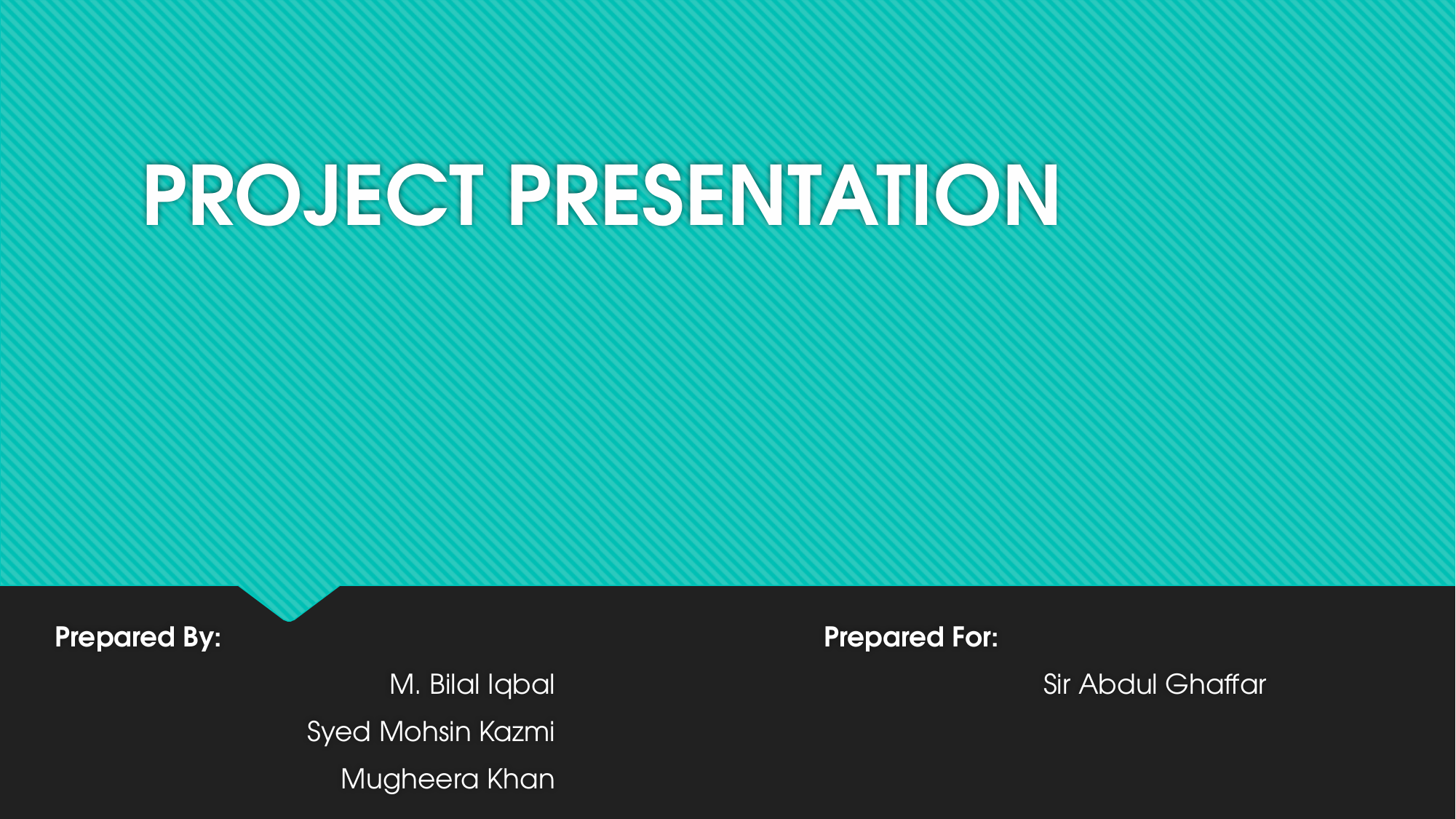

# PROJECT PRESENTATION
Prepared For:
Sir Abdul Ghaffar

Prepared By:
M. Bilal Iqbal
Syed Mohsin Kazmi
Mugheera Khan